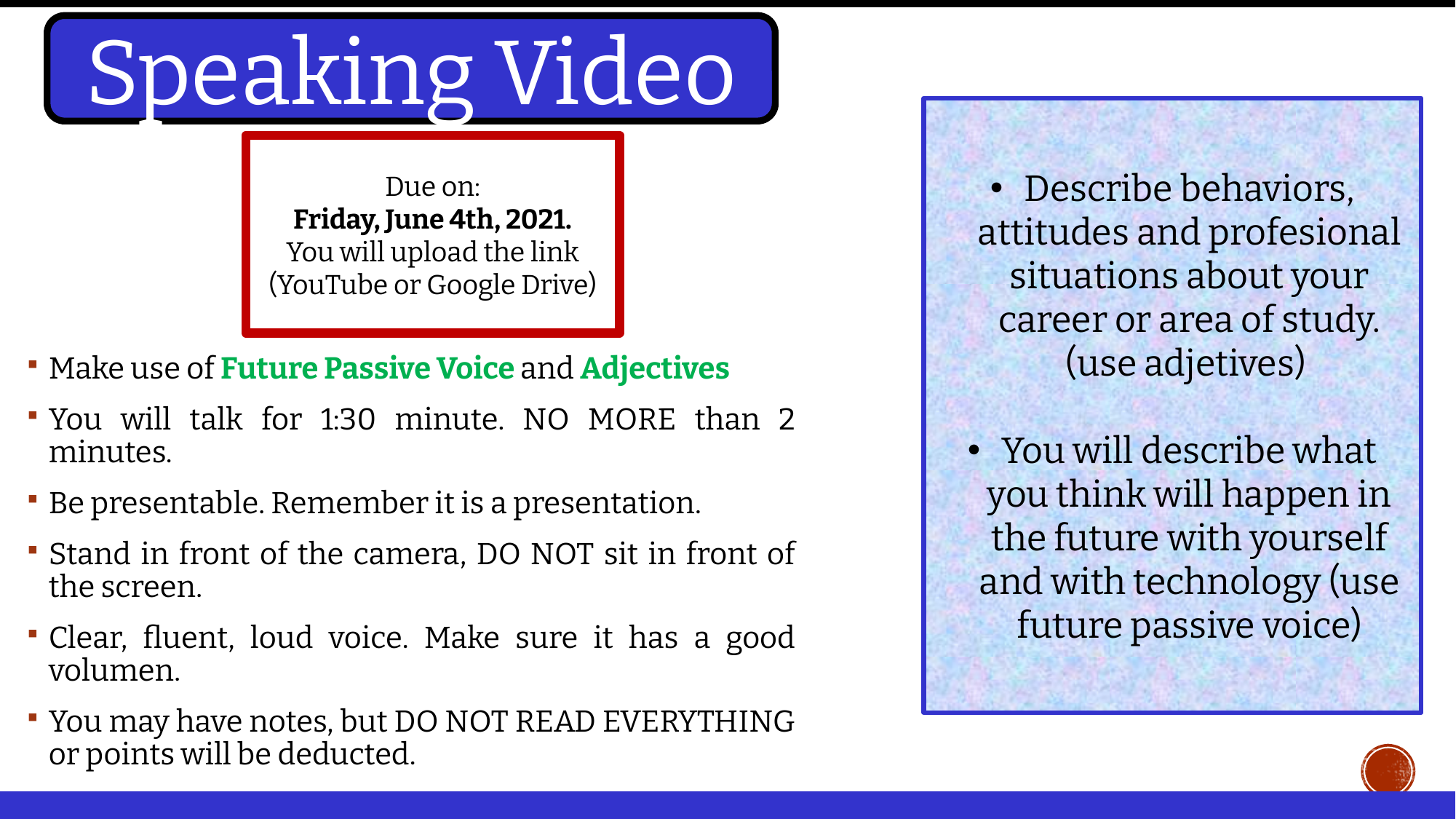

Speaking Video
Describe behaviors, attitudes and profesional situations about your career or area of study. (use adjetives)

You will describe what you think will happen in the future with yourself and with technology (use future passive voice)
Due on:
Friday, June 4th, 2021.
You will upload the link (YouTube or Google Drive)
Make use of Future Passive Voice and Adjectives
You will talk for 1:30 minute. NO MORE than 2 minutes.
Be presentable. Remember it is a presentation.
Stand in front of the camera, DO NOT sit in front of the screen.
Clear, fluent, loud voice. Make sure it has a good volumen.
You may have notes, but DO NOT READ EVERYTHING or points will be deducted.